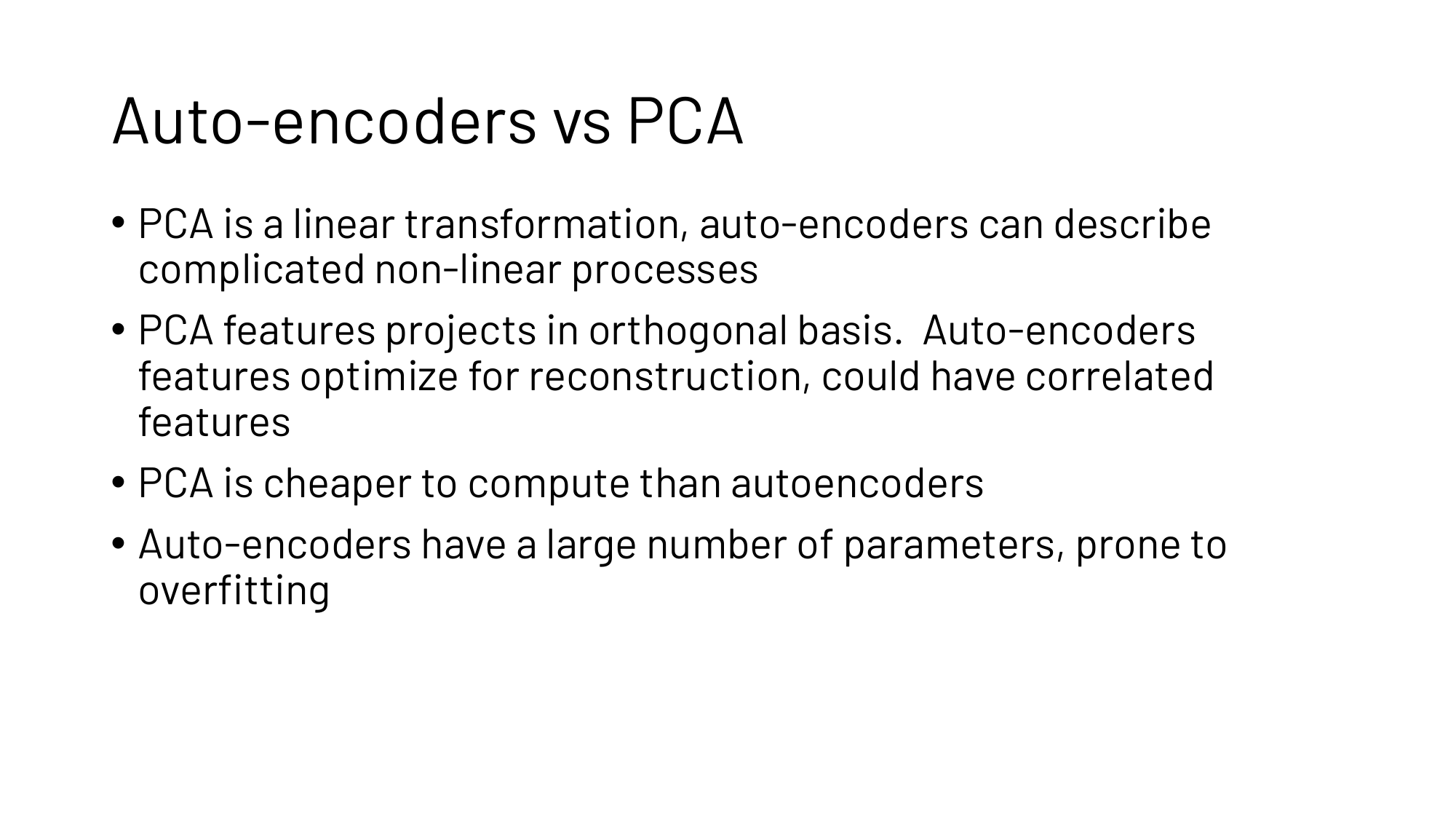

# Auto-encoders vs PCA
PCA is a linear transformation, auto-encoders can describe complicated non-linear processes
PCA features projects in orthogonal basis.  Auto-encoders features optimize for reconstruction, could have correlated features
PCA is cheaper to compute than autoencoders
Auto-encoders have a large number of parameters, prone to overfitting